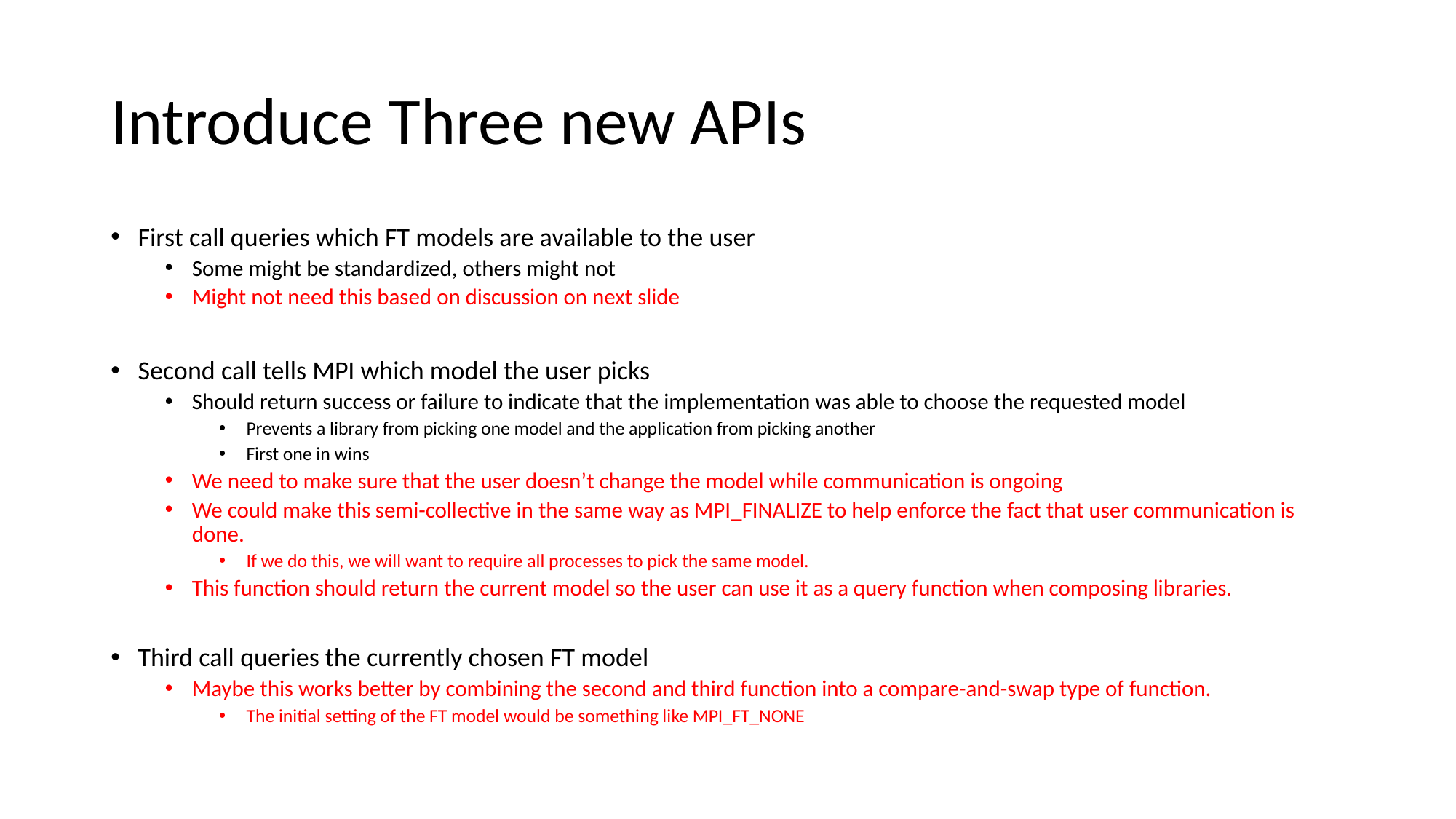

# Introduce Three new APIs
First call queries which FT models are available to the user
Some might be standardized, others might not
Might not need this based on discussion on next slide

Second call tells MPI which model the user picks
Should return success or failure to indicate that the implementation was able to choose the requested model
Prevents a library from picking one model and the application from picking another
First one in wins
We need to make sure that the user doesn’t change the model while communication is ongoing
We could make this semi-collective in the same way as MPI_FINALIZE to help enforce the fact that user communication is done.
If we do this, we will want to require all processes to pick the same model.
This function should return the current model so the user can use it as a query function when composing libraries.

Third call queries the currently chosen FT model
Maybe this works better by combining the second and third function into a compare-and-swap type of function.
The initial setting of the FT model would be something like MPI_FT_NONE